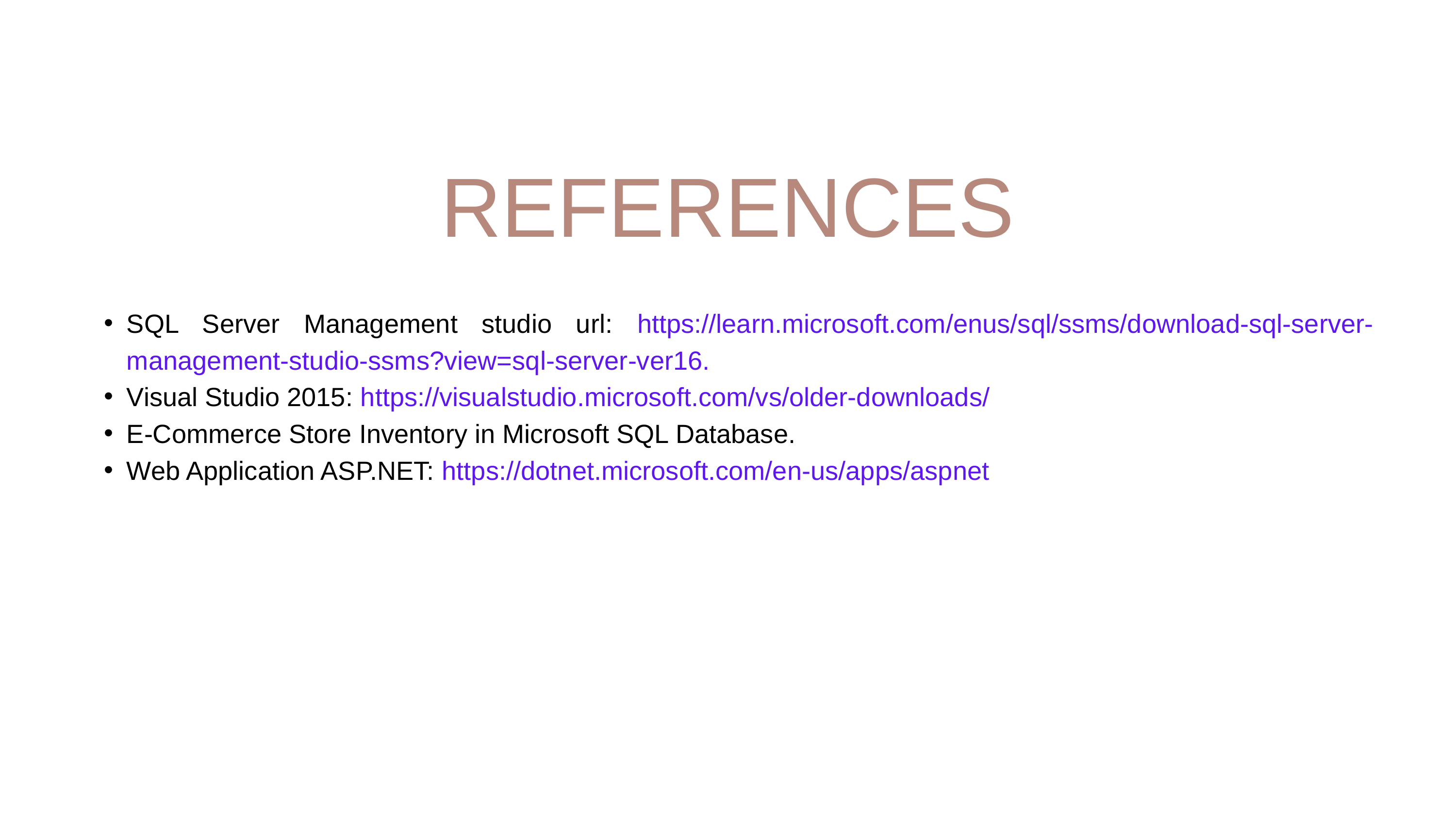

REFERENCES
SQL Server Management studio url: https://learn.microsoft.com/enus/sql/ssms/download-sql-server-management-studio-ssms?view=sql-server-ver16.
Visual Studio 2015: https://visualstudio.microsoft.com/vs/older-downloads/
E-Commerce Store Inventory in Microsoft SQL Database.
Web Application ASP.NET: https://dotnet.microsoft.com/en-us/apps/aspnet